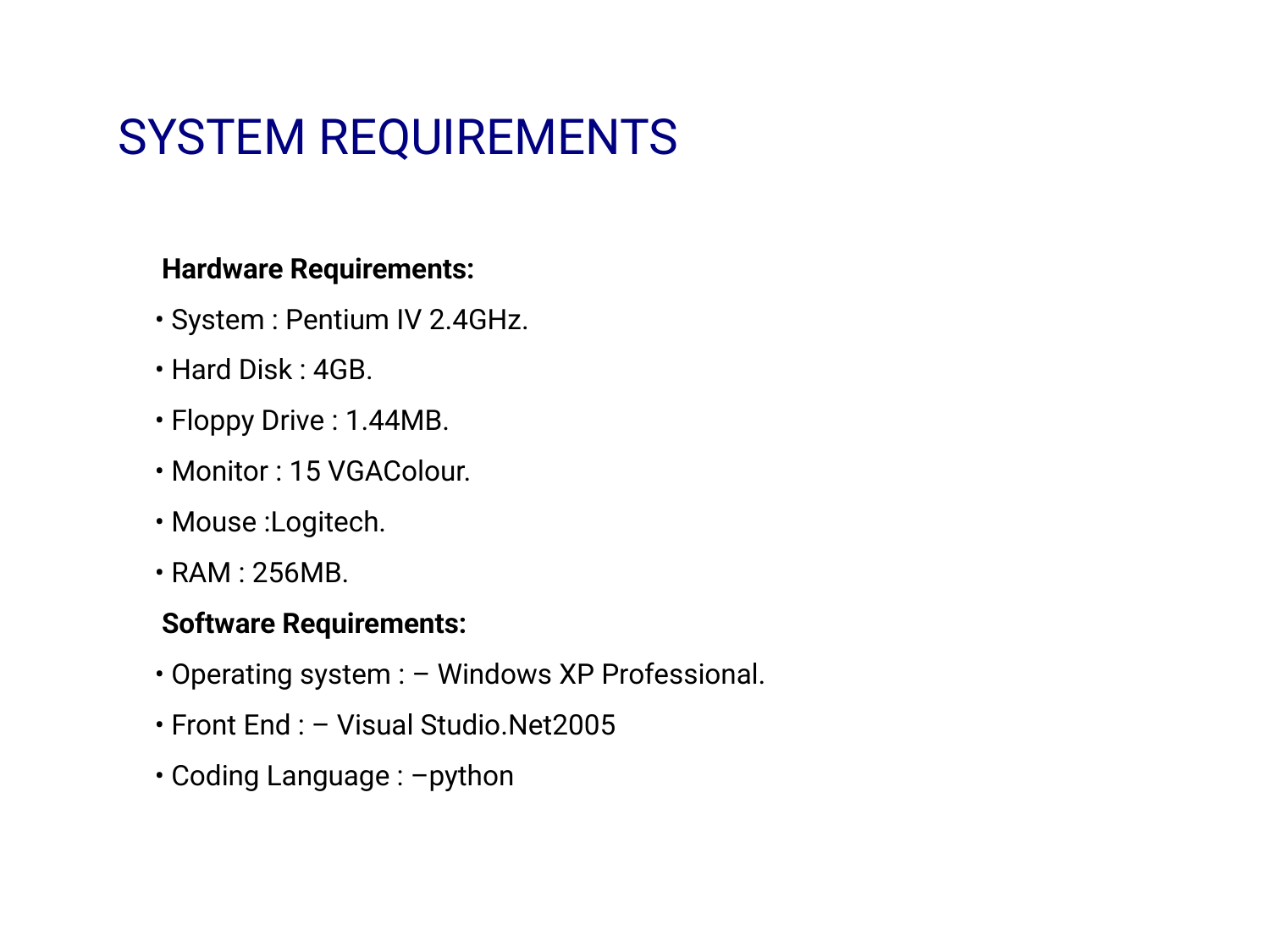

SYSTEM REQUIREMENTS
 Hardware Requirements:
• System : Pentium IV 2.4GHz.
• Hard Disk : 4GB.
• Floppy Drive : 1.44MB.
• Monitor : 15 VGAColour.
• Mouse :Logitech.
• RAM : 256MB.
 Software Requirements:
• Operating system : – Windows XP Professional.
• Front End : – Visual Studio.Net2005
• Coding Language : –python